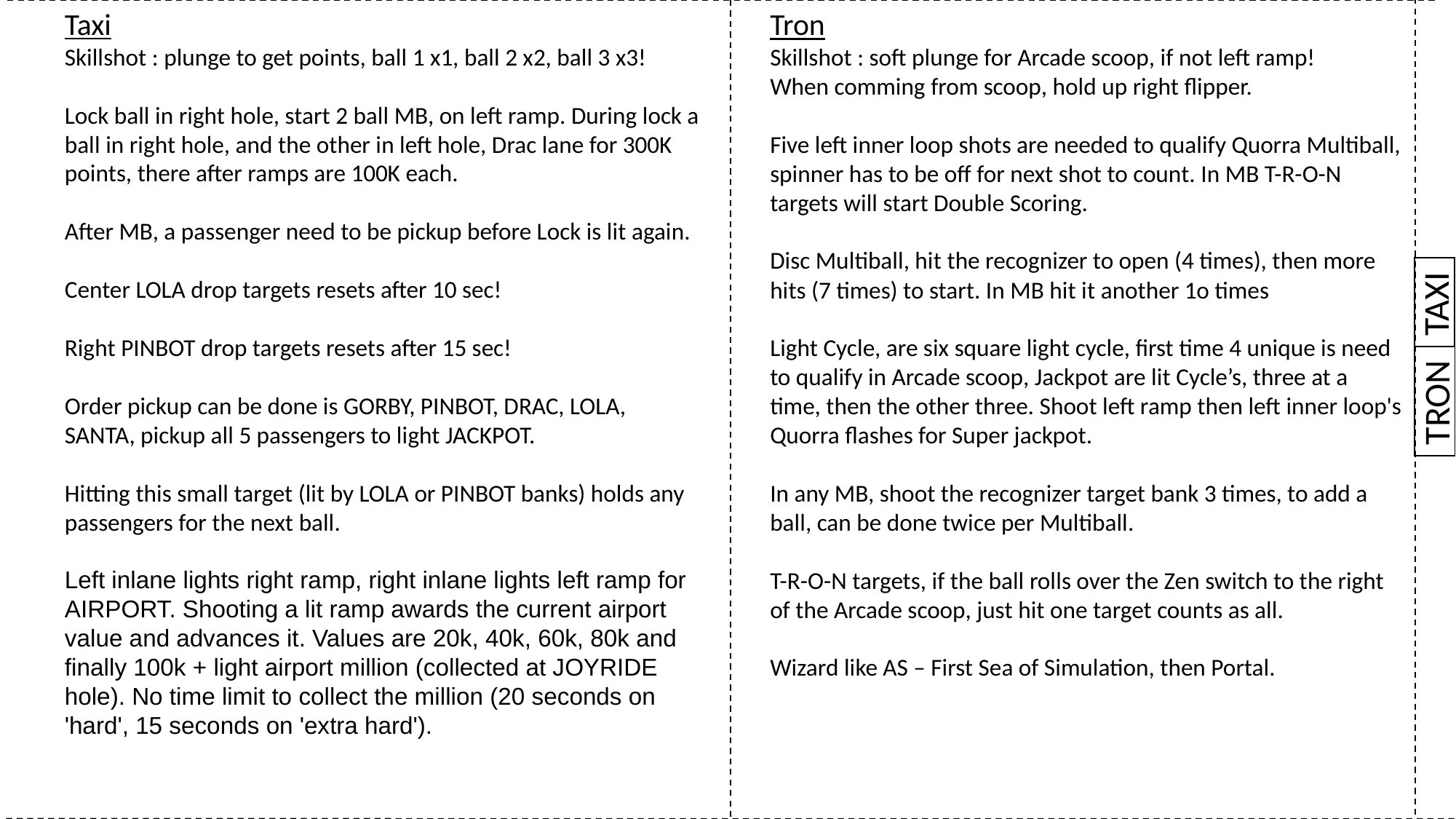

Tron
Skillshot : soft plunge for Arcade scoop, if not left ramp!
When comming from scoop, hold up right flipper.

Five left inner loop shots are needed to qualify Quorra Multiball, spinner has to be off for next shot to count. In MB T-R-O-N targets will start Double Scoring.

Disc Multiball, hit the recognizer to open (4 times), then more hits (7 times) to start. In MB hit it another 1o times

Light Cycle, are six square light cycle, first time 4 unique is need to qualify in Arcade scoop, Jackpot are lit Cycle’s, three at a time, then the other three. Shoot left ramp then left inner loop's Quorra flashes for Super jackpot.

In any MB, shoot the recognizer target bank 3 times, to add a ball, can be done twice per Multiball.

T-R-O-N targets, if the ball rolls over the Zen switch to the right of the Arcade scoop, just hit one target counts as all.

Wizard like AS – First Sea of Simulation, then Portal.

Taxi
Skillshot : plunge to get points, ball 1 x1, ball 2 x2, ball 3 x3!

Lock ball in right hole, start 2 ball MB, on left ramp. During lock a ball in right hole, and the other in left hole, Drac lane for 300K points, there after ramps are 100K each.

After MB, a passenger need to be pickup before Lock is lit again.

Center LOLA drop targets resets after 10 sec!

Right PINBOT drop targets resets after 15 sec!

Order pickup can be done is GORBY, PINBOT, DRAC, LOLA, SANTA, pickup all 5 passengers to light JACKPOT.

Hitting this small target (lit by LOLA or PINBOT banks) holds any passengers for the next ball.

Left inlane lights right ramp, right inlane lights left ramp for AIRPORT. Shooting a lit ramp awards the current airport value and advances it. Values are 20k, 40k, 60k, 80k and finally 100k + light airport million (collected at JOYRIDE hole). No time limit to collect the million (20 seconds on 'hard', 15 seconds on 'extra hard').

TAXI
TRON